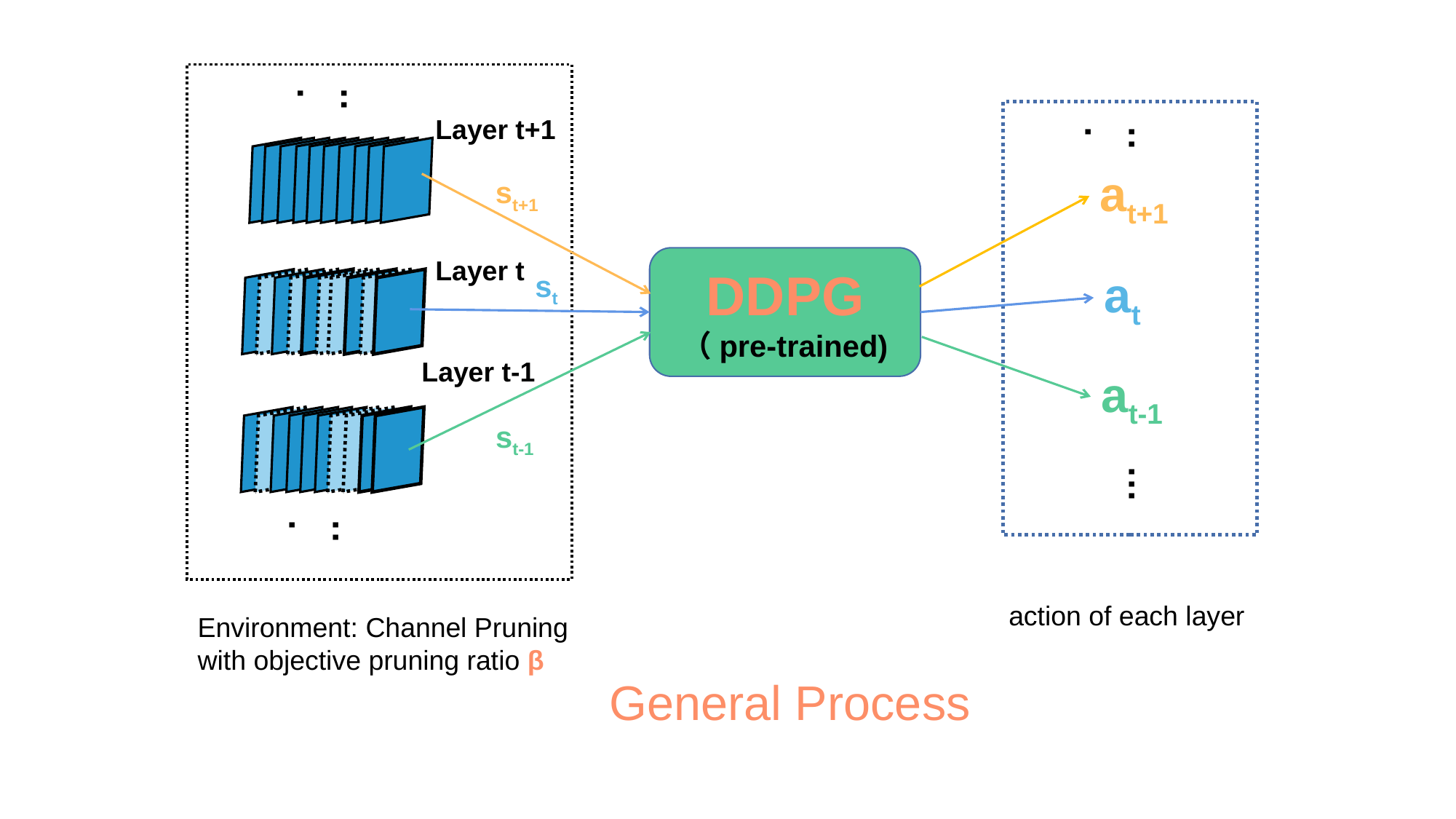

···

Layer t+1

···

at+1
st+1
Layer t

DDPG
（pre-trained)
at
st

Layer t-1

at-1

st-1
···
···
action of each layer
Environment: Channel Pruning
with objective pruning ratio β
General Process